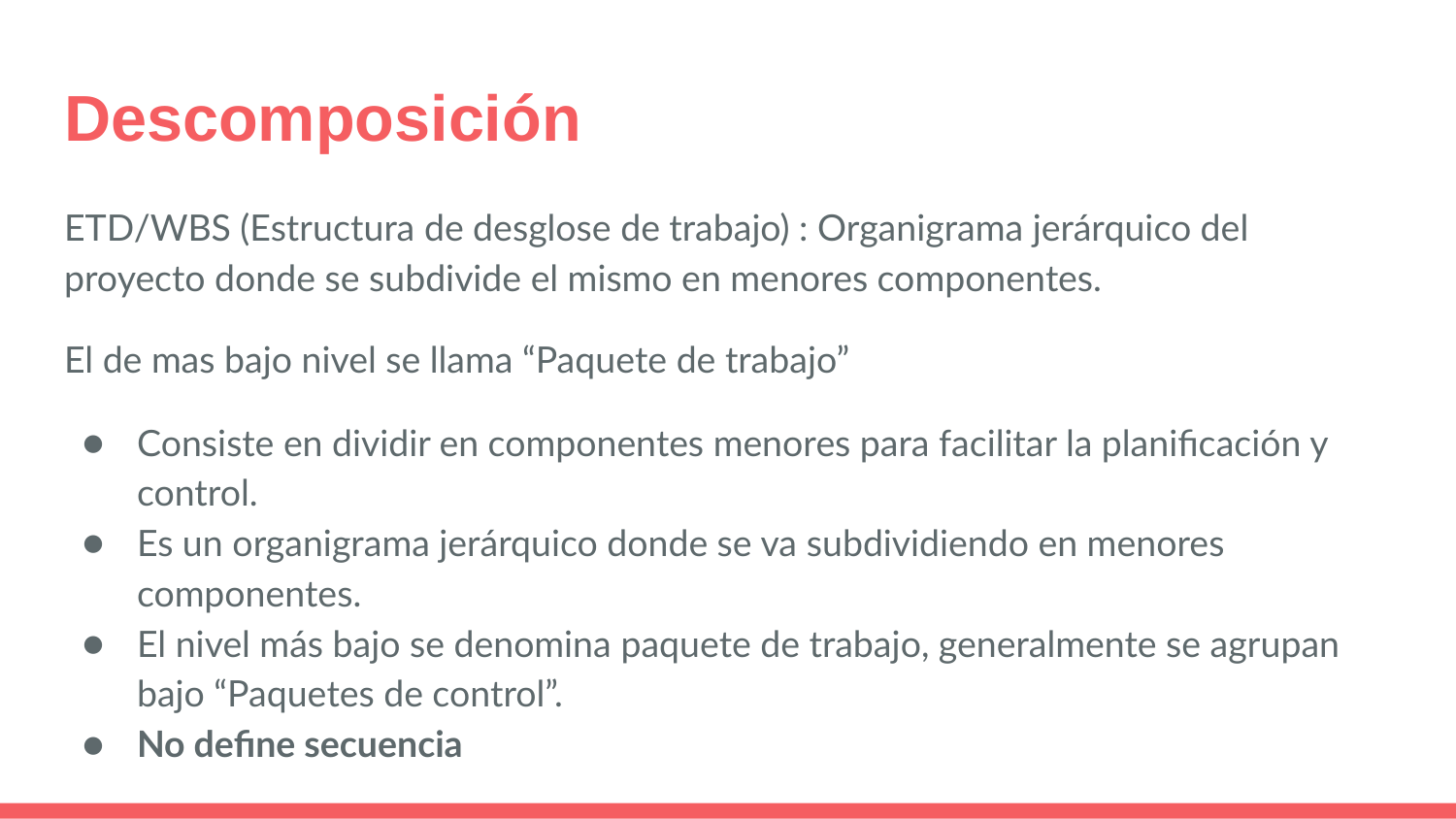

# Descomposición
ETD/WBS (Estructura de desglose de trabajo) : Organigrama jerárquico del proyecto donde se subdivide el mismo en menores componentes.
El de mas bajo nivel se llama “Paquete de trabajo”
Consiste en dividir en componentes menores para facilitar la planificación y control.
Es un organigrama jerárquico donde se va subdividiendo en menores componentes.
El nivel más bajo se denomina paquete de trabajo, generalmente se agrupan bajo “Paquetes de control”.
No define secuencia